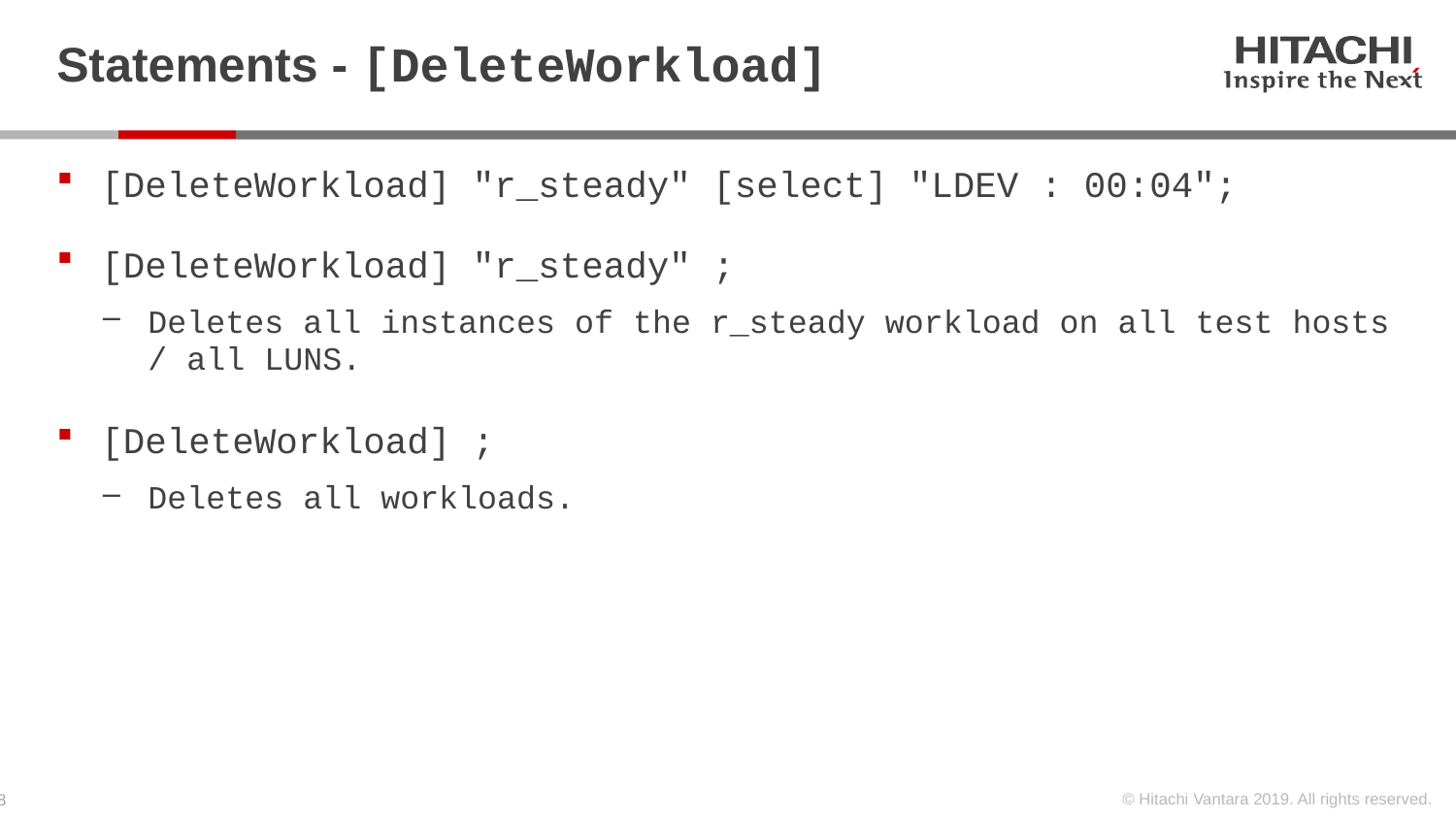

# Statements - [DeleteWorkload]
[DeleteWorkload] "r_steady" [select] "LDEV : 00:04";
[DeleteWorkload] "r_steady" ;
Deletes all instances of the r_steady workload on all test hosts / all LUNS.
[DeleteWorkload] ;
Deletes all workloads.